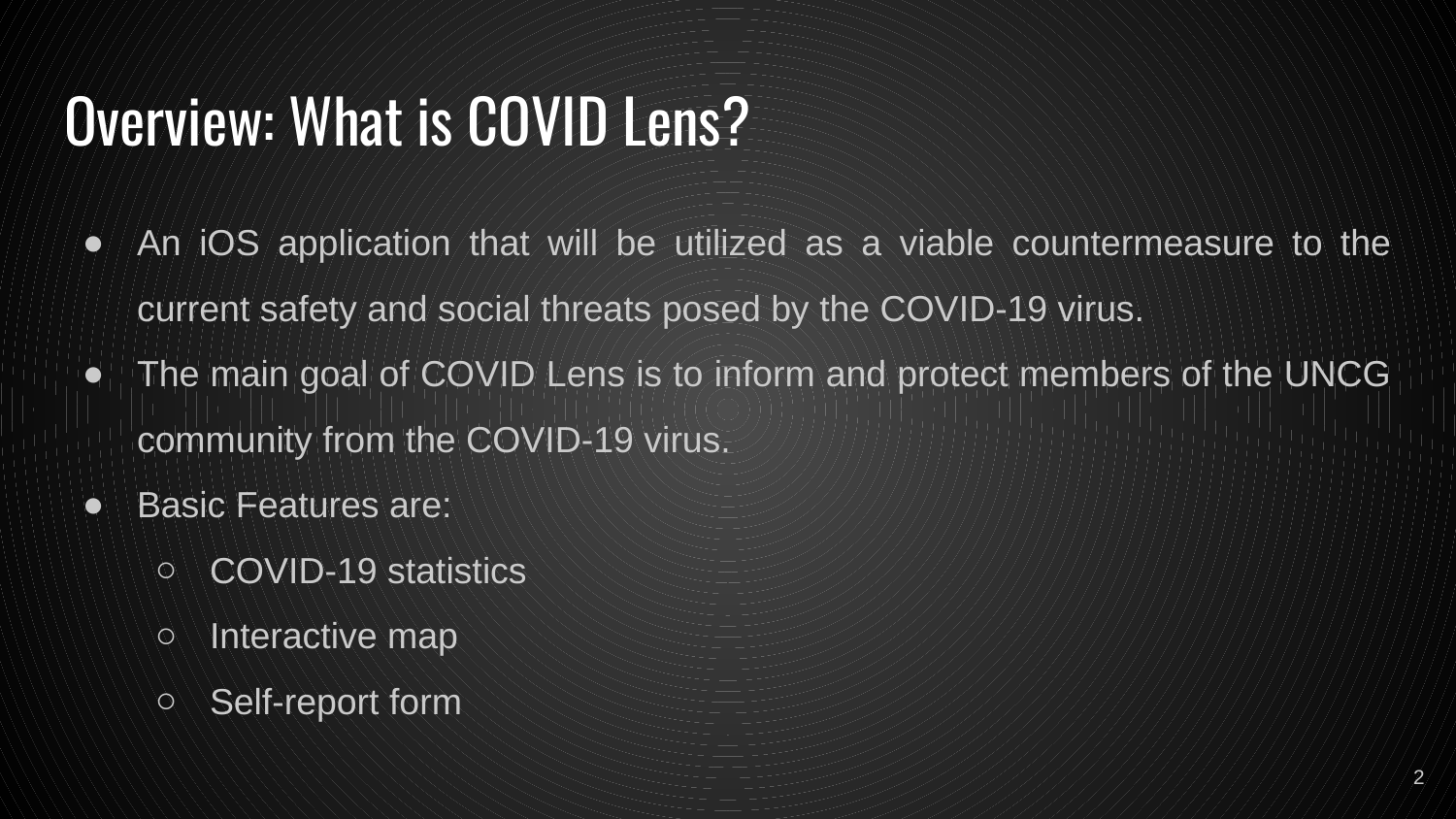

# Overview: What is COVID Lens?
An iOS application that will be utilized as a viable countermeasure to the current safety and social threats posed by the COVID-19 virus.
The main goal of COVID Lens is to inform and protect members of the UNCG community from the COVID-19 virus.
Basic Features are:
COVID-19 statistics
Interactive map
Self-report form
2